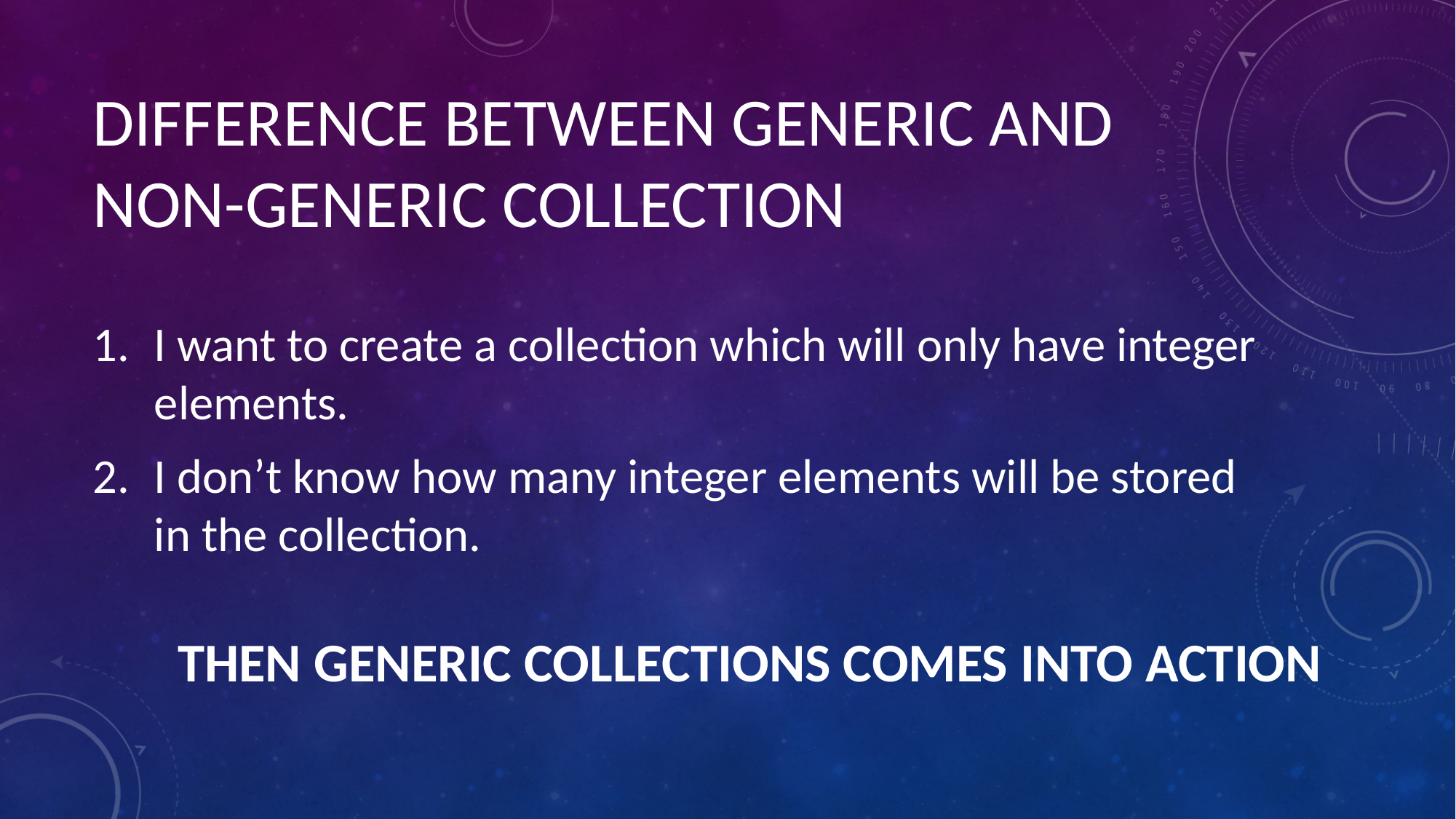

# DIFFERENCE BETWEEN GENERIC AND NON-GENERIC COLLECTION
I want to create a collection which will only have integer elements.
I don’t know how many integer elements will be stored in the collection.

THEN GENERIC COLLECTIONS COMES INTO ACTION